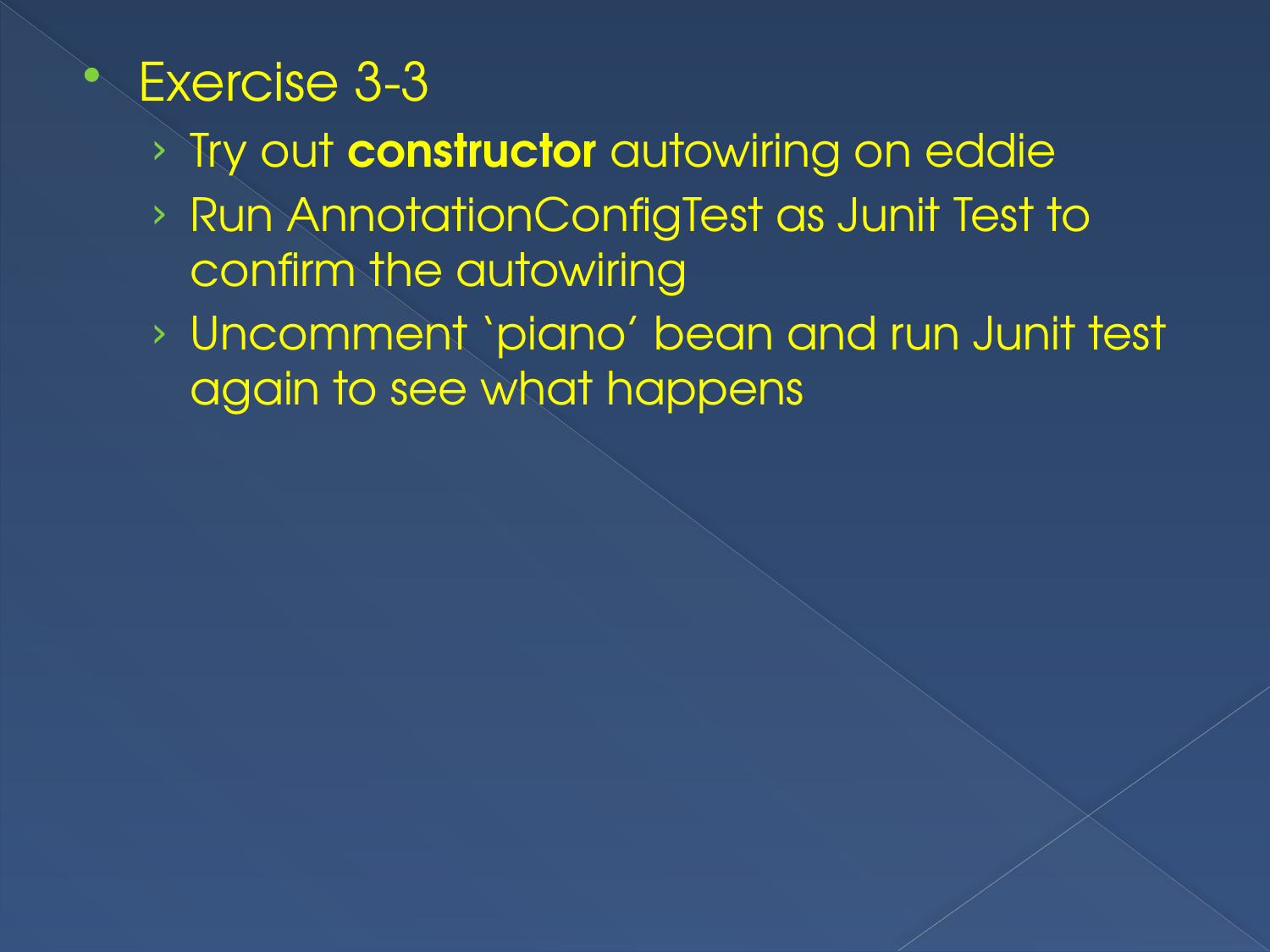

Exercise 3-3
Try out constructor autowiring on eddie
Run AnnotationConfigTest as Junit Test to confirm the autowiring
Uncomment ‘piano’ bean and run Junit test again to see what happens